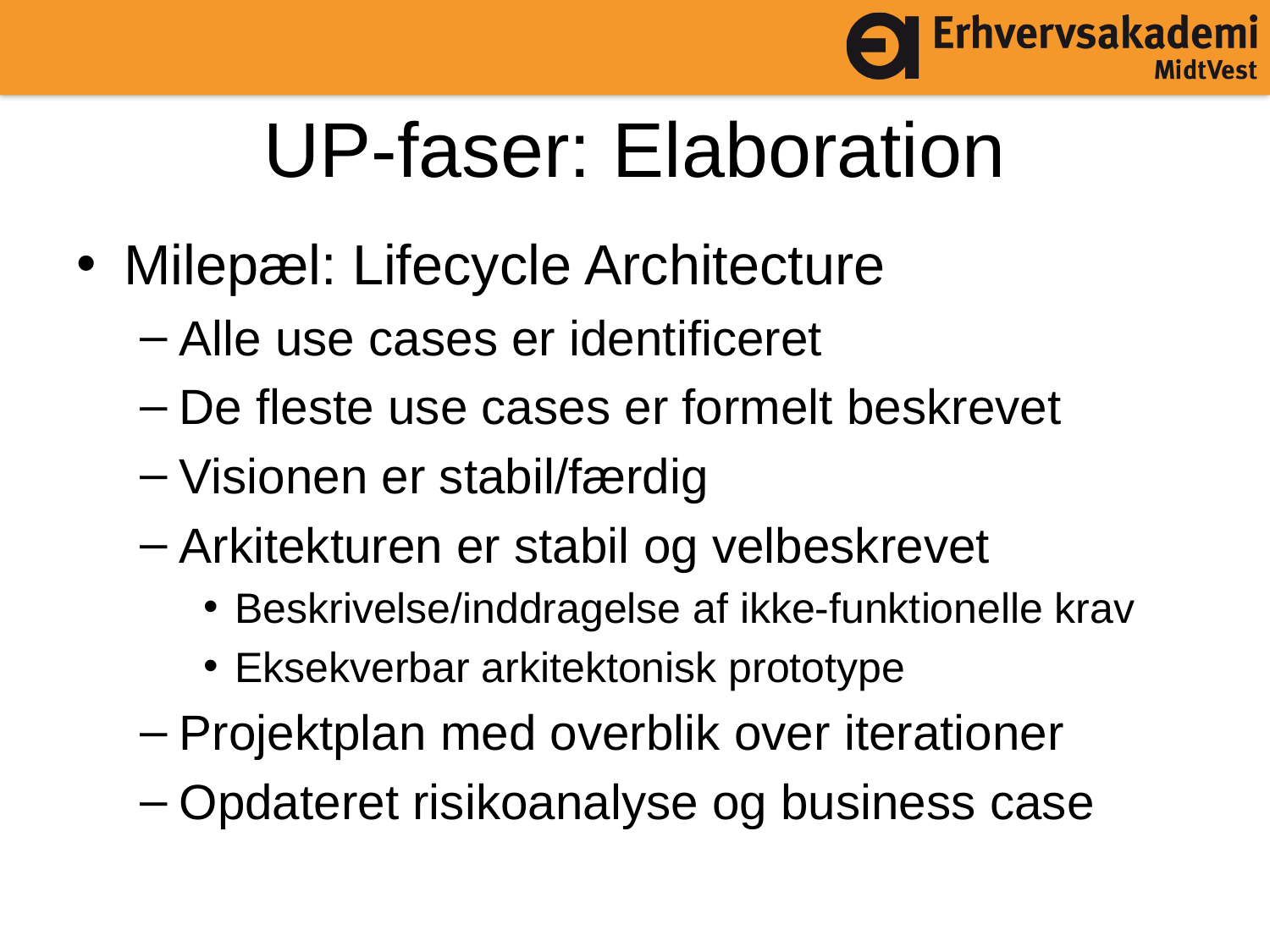

# UP-faser: Elaboration
Milepæl: Lifecycle Architecture
Alle use cases er identificeret
De fleste use cases er formelt beskrevet
Visionen er stabil/færdig
Arkitekturen er stabil og velbeskrevet
Beskrivelse/inddragelse af ikke-funktionelle krav
Eksekverbar arkitektonisk prototype
Projektplan med overblik over iterationer
Opdateret risikoanalyse og business case